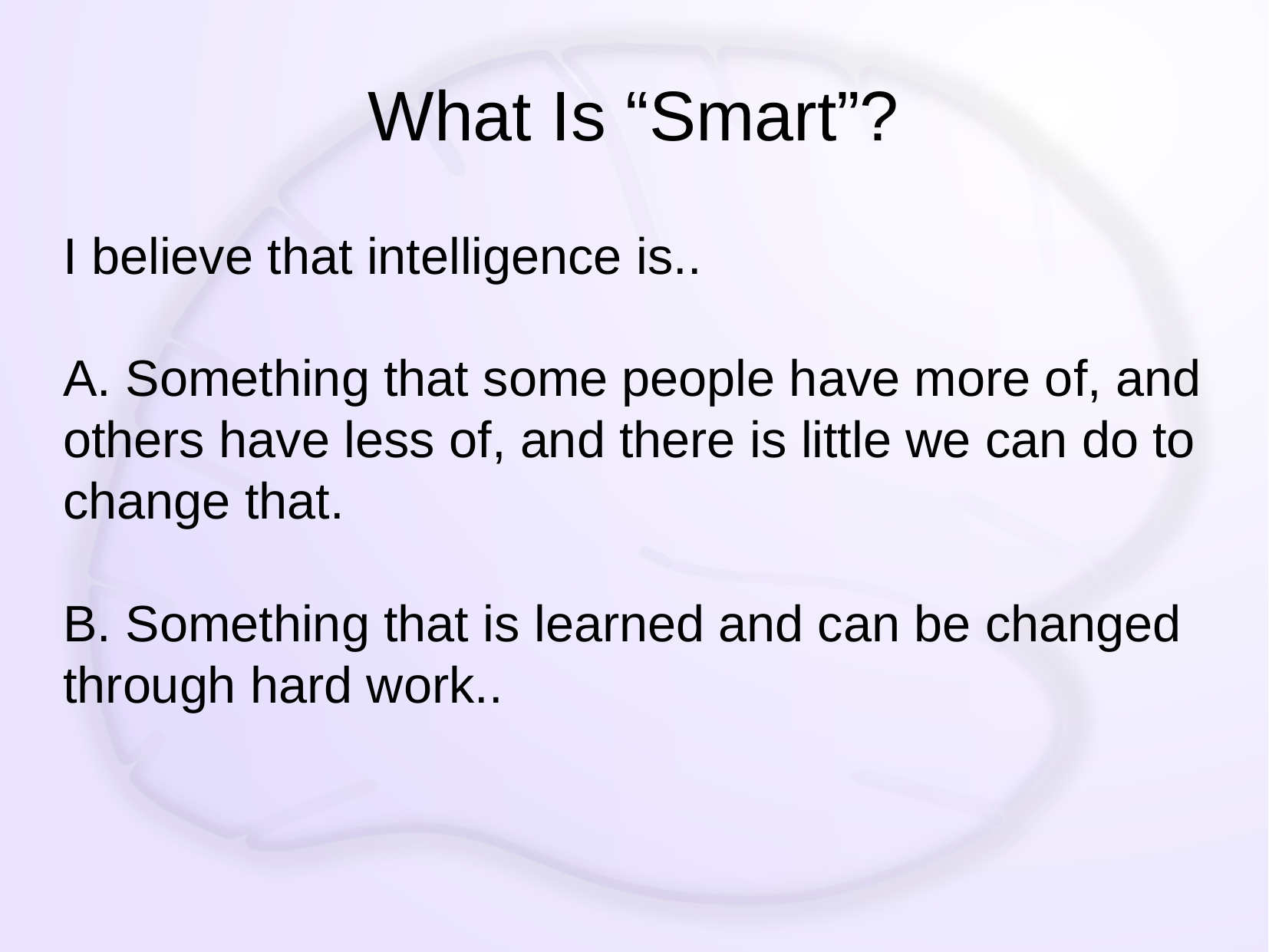

# What Is “Smart”?
I believe that intelligence is..

A. Something that some people have more of, and others have less of, and there is little we can do to change that.

B. Something that is learned and can be changed through hard work..